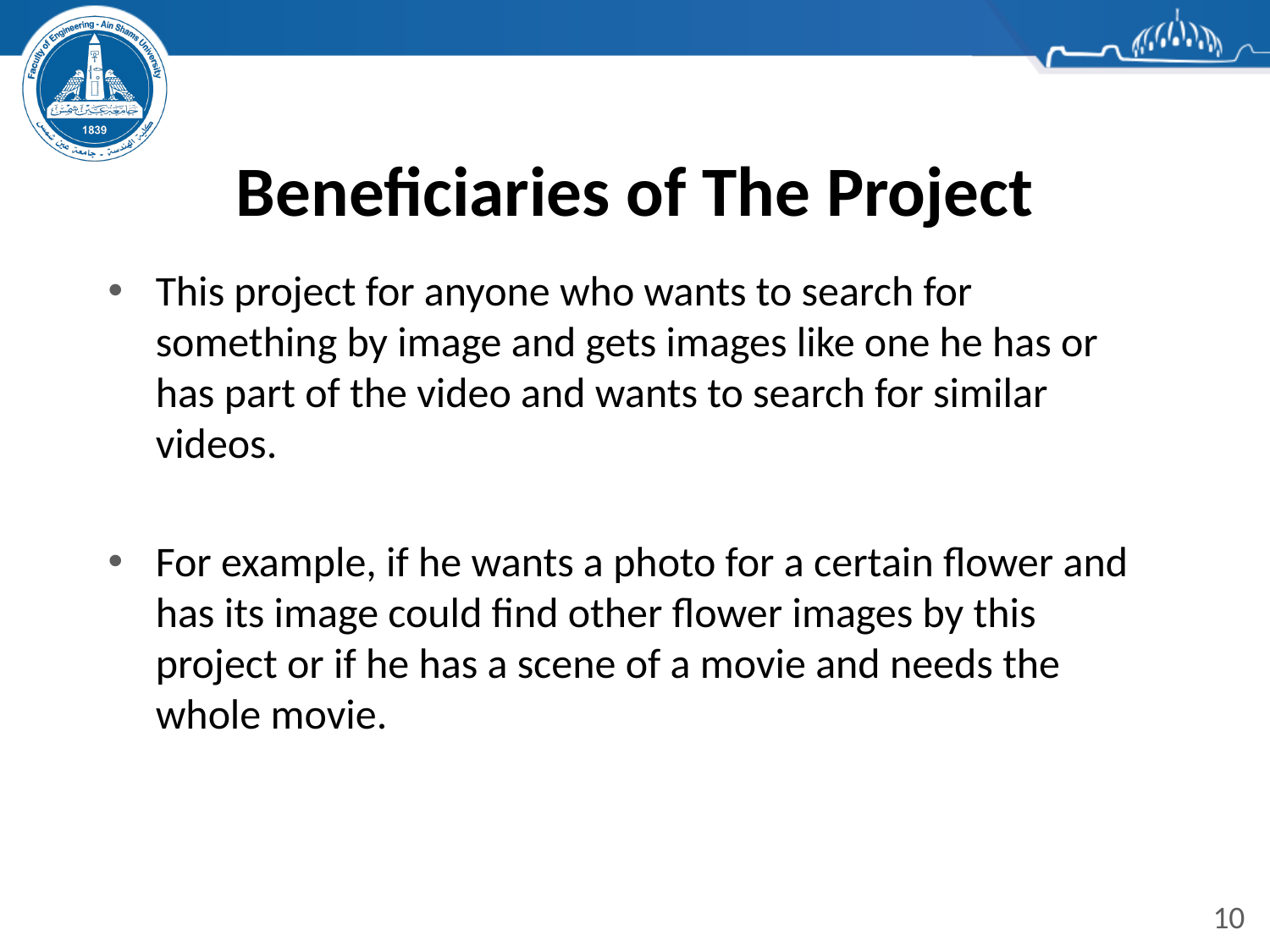

# Beneficiaries of The Project
This project for anyone who wants to search for something by image and gets images like one he has or has part of the video and wants to search for similar videos.

For example, if he wants a photo for a certain flower and has its image could find other flower images by this project or if he has a scene of a movie and needs the whole movie.